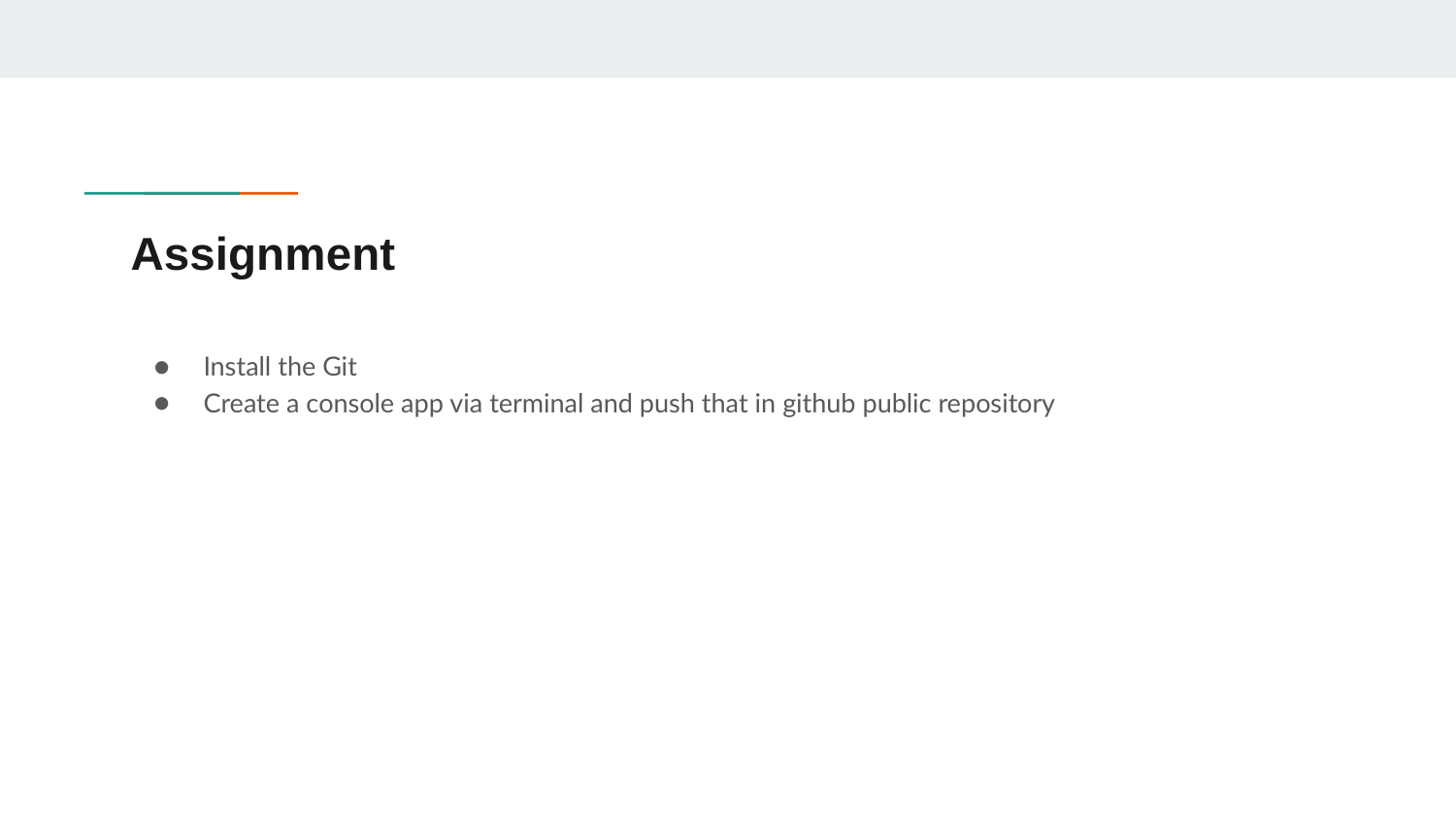

# Assignment
Install the Git
Create a console app via terminal and push that in github public repository